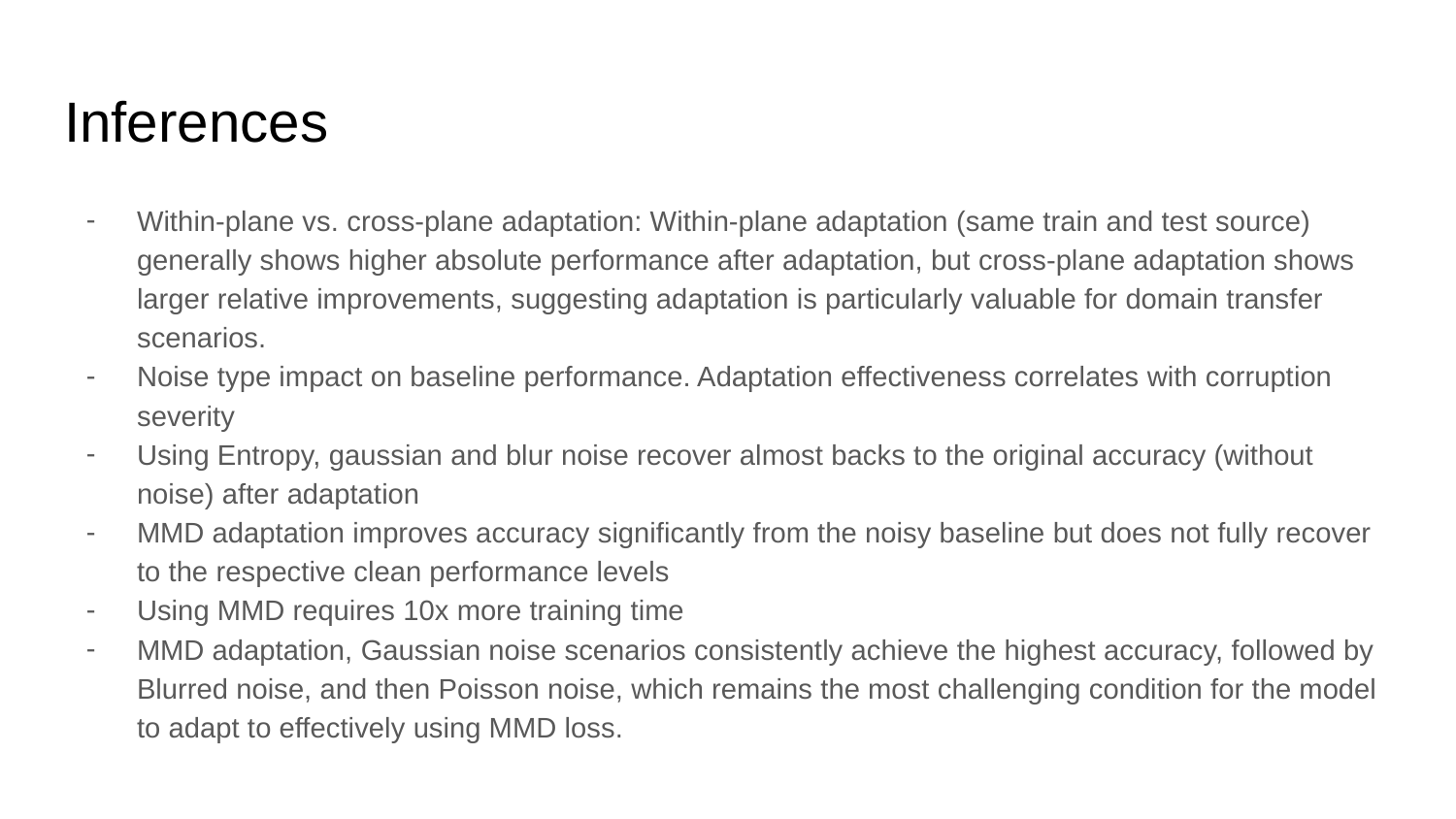

# Inferences
Within-plane vs. cross-plane adaptation: Within-plane adaptation (same train and test source) generally shows higher absolute performance after adaptation, but cross-plane adaptation shows larger relative improvements, suggesting adaptation is particularly valuable for domain transfer scenarios.
Noise type impact on baseline performance. Adaptation effectiveness correlates with corruption severity
Using Entropy, gaussian and blur noise recover almost backs to the original accuracy (without noise) after adaptation
MMD adaptation improves accuracy significantly from the noisy baseline but does not fully recover to the respective clean performance levels
Using MMD requires 10x more training time
MMD adaptation, Gaussian noise scenarios consistently achieve the highest accuracy, followed by Blurred noise, and then Poisson noise, which remains the most challenging condition for the model to adapt to effectively using MMD loss.